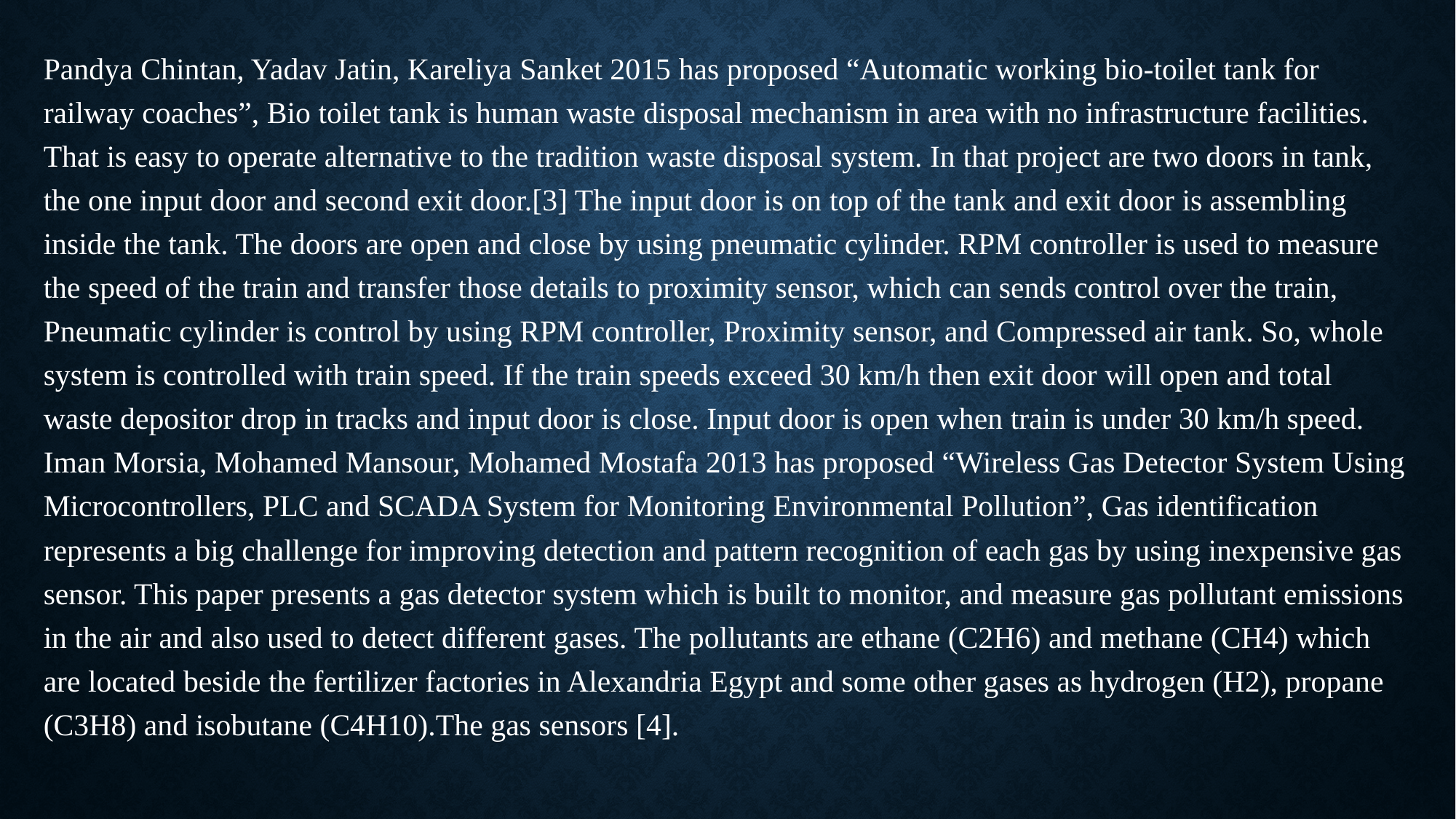

#
Pandya Chintan, Yadav Jatin, Kareliya Sanket 2015 has proposed “Automatic working bio-toilet tank for railway coaches”, Bio toilet tank is human waste disposal mechanism in area with no infrastructure facilities. That is easy to operate alternative to the tradition waste disposal system. In that project are two doors in tank, the one input door and second exit door.[3] The input door is on top of the tank and exit door is assembling inside the tank. The doors are open and close by using pneumatic cylinder. RPM controller is used to measure the speed of the train and transfer those details to proximity sensor, which can sends control over the train, Pneumatic cylinder is control by using RPM controller, Proximity sensor, and Compressed air tank. So, whole system is controlled with train speed. If the train speeds exceed 30 km/h then exit door will open and total waste depositor drop in tracks and input door is close. Input door is open when train is under 30 km/h speed. Iman Morsia, Mohamed Mansour, Mohamed Mostafa 2013 has proposed “Wireless Gas Detector System Using Microcontrollers, PLC and SCADA System for Monitoring Environmental Pollution”, Gas identification represents a big challenge for improving detection and pattern recognition of each gas by using inexpensive gas sensor. This paper presents a gas detector system which is built to monitor, and measure gas pollutant emissions in the air and also used to detect different gases. The pollutants are ethane (C2H6) and methane (CH4) which are located beside the fertilizer factories in Alexandria Egypt and some other gases as hydrogen (H2), propane (C3H8) and isobutane (C4H10).The gas sensors [4].